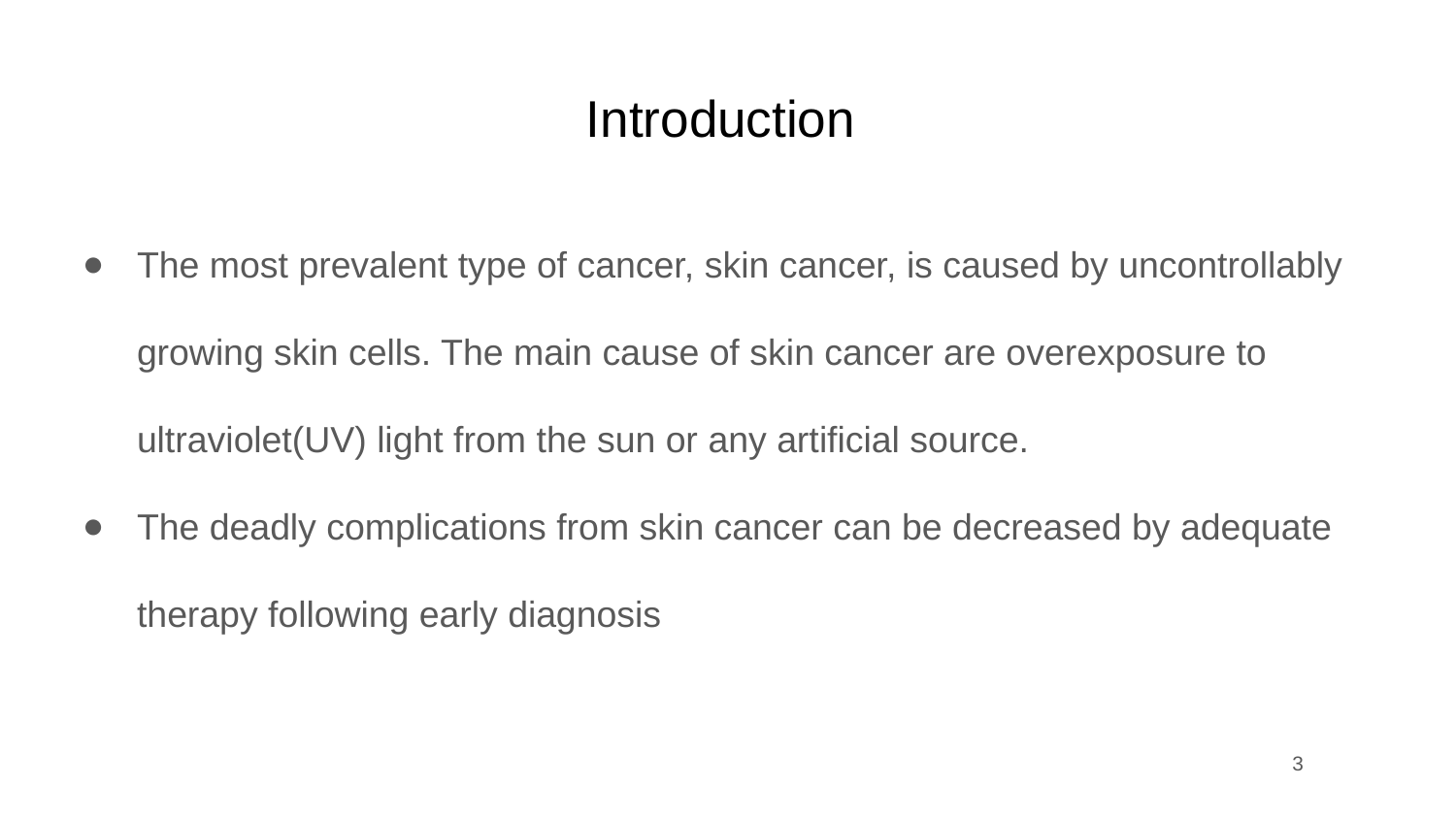

# Introduction
The most prevalent type of cancer, skin cancer, is caused by uncontrollably growing skin cells. The main cause of skin cancer are overexposure to ultraviolet(UV) light from the sun or any artificial source.
The deadly complications from skin cancer can be decreased by adequate therapy following early diagnosis

3